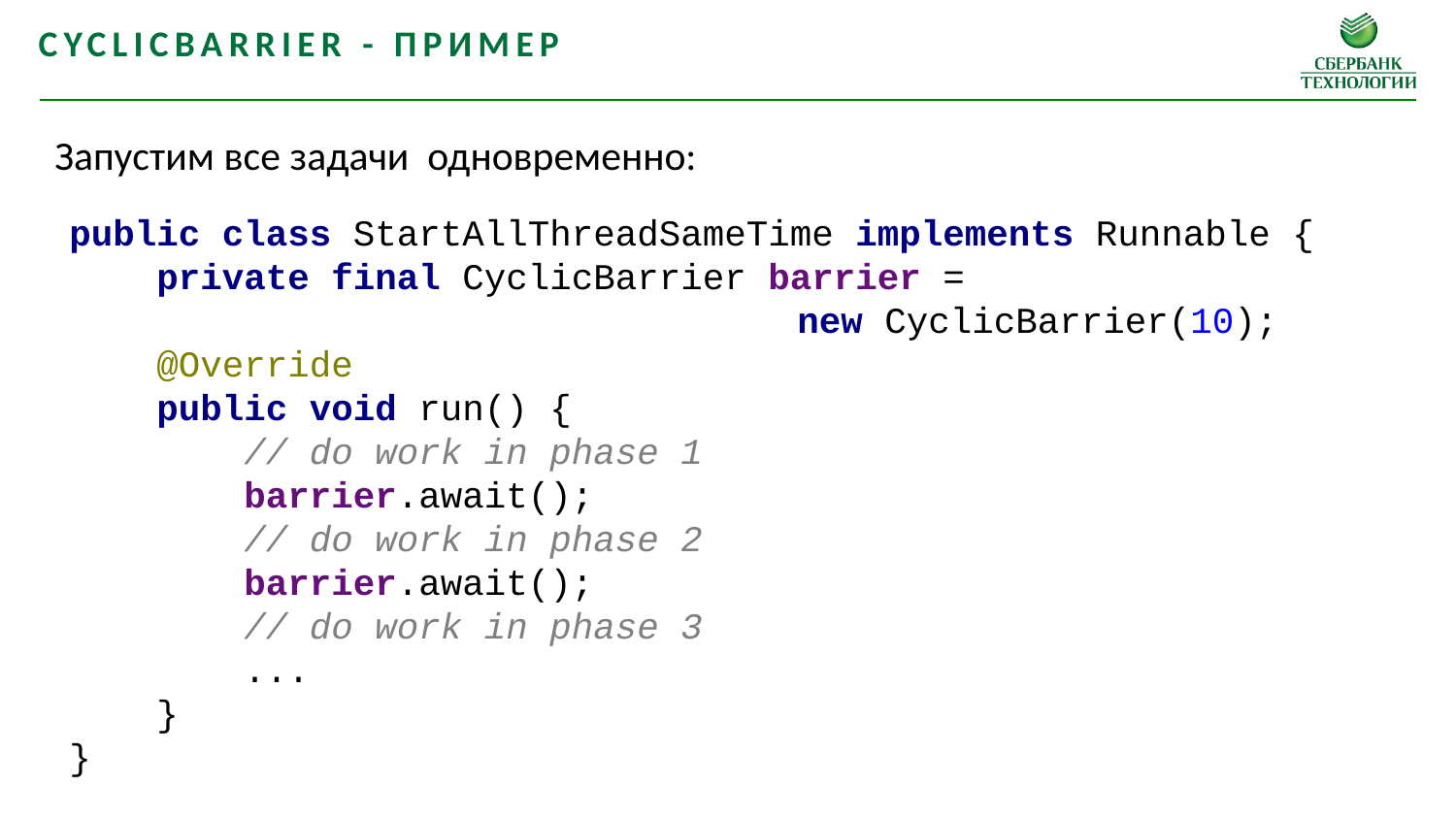

CyclicBarrier - пример
Запустим все задачи  одновременно:
public class StartAllThreadSameTime implements Runnable {
    private final CyclicBarrier barrier =
					new CyclicBarrier(10);
    @Override
    public void run() {
        // do work in phase 1
        barrier.await();
        // do work in phase 2
        barrier.await();
        // do work in phase 3
        ...
    }
}